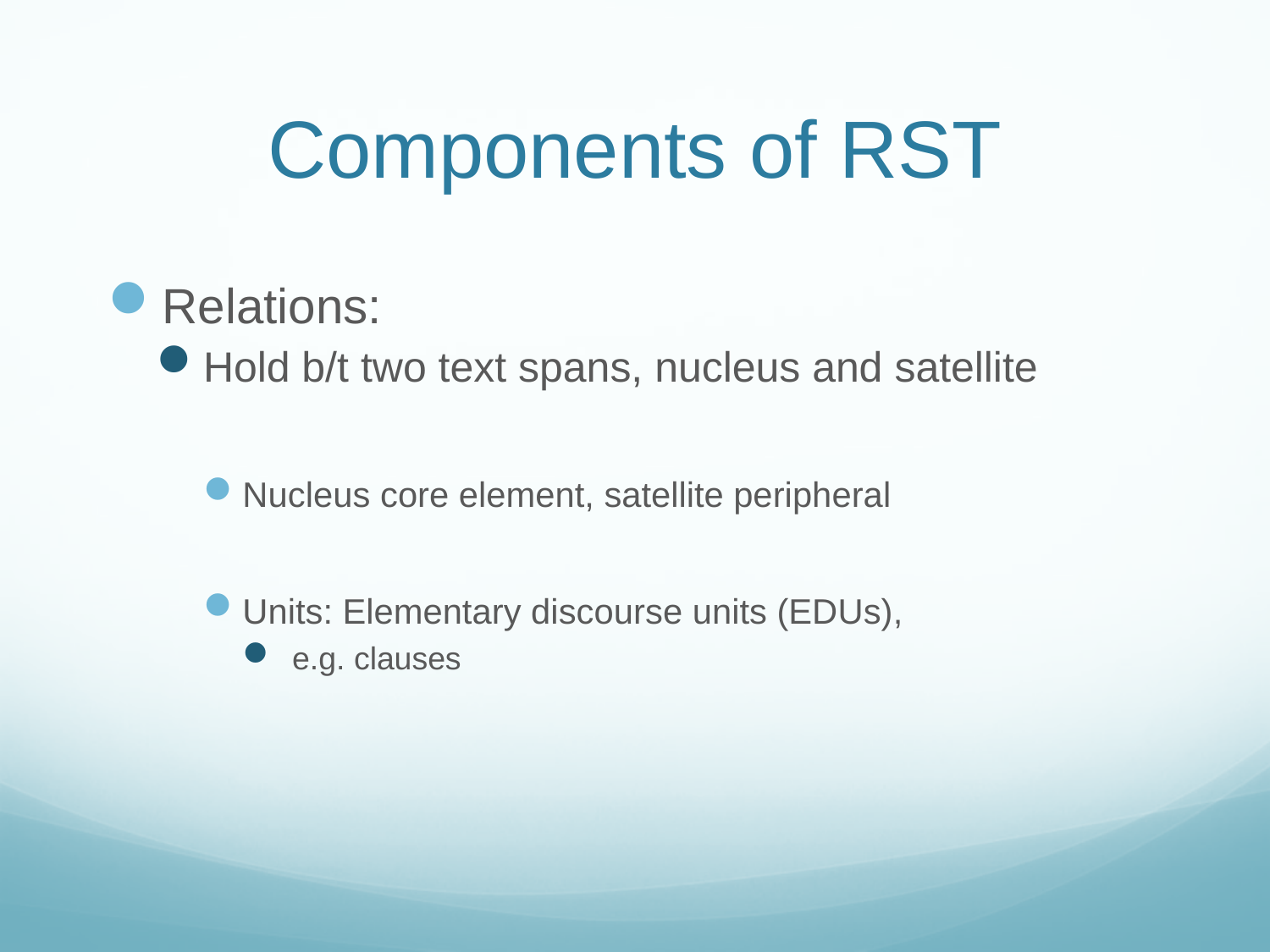

# Components of RST
Relations:
Hold b/t two text spans, nucleus and satellite

Nucleus core element, satellite peripheral

Units: Elementary discourse units (EDUs),
 e.g. clauses